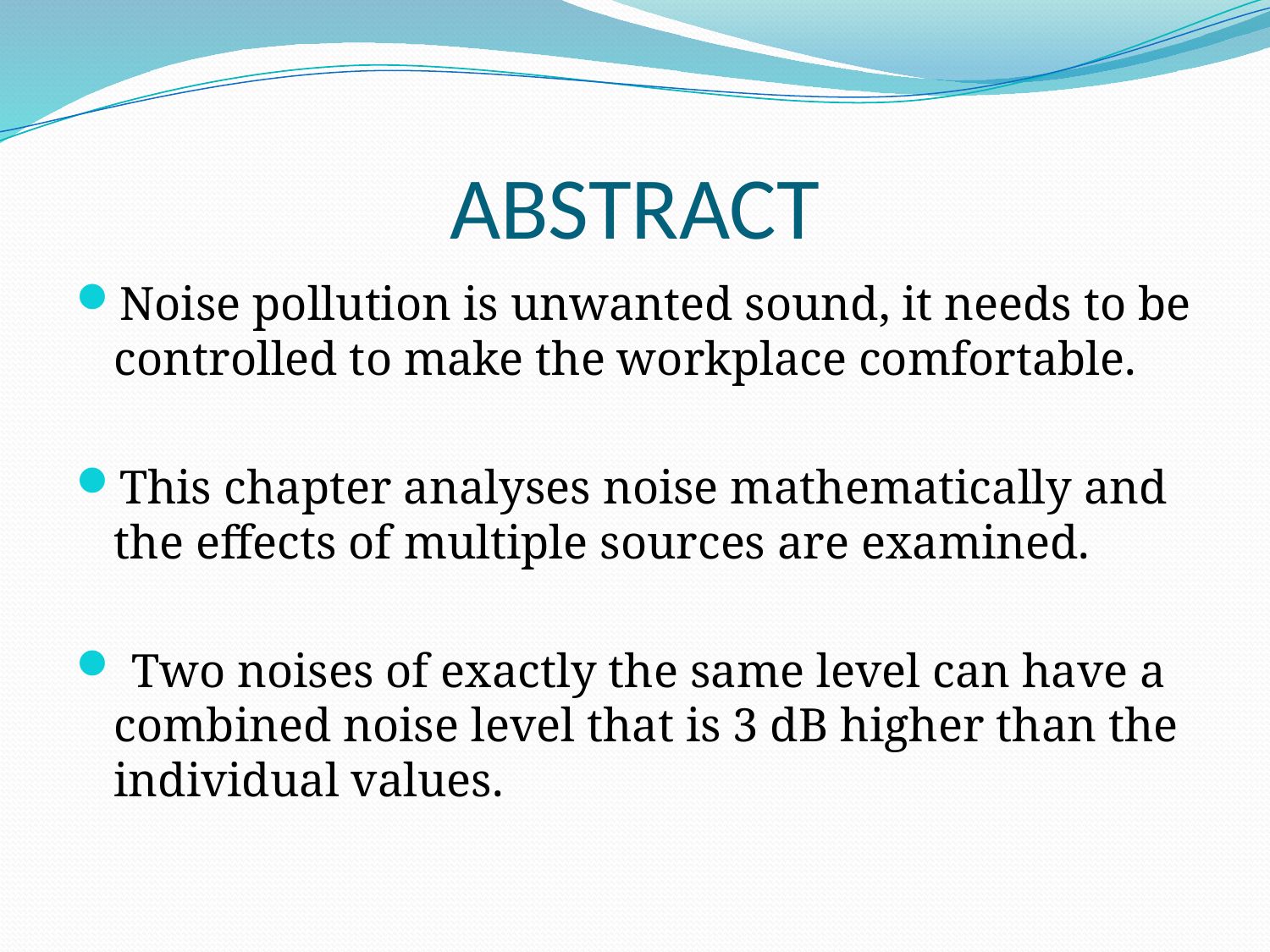

# ABSTRACT
Noise pollution is unwanted sound, it needs to be controlled to make the workplace comfortable.

This chapter analyses noise mathematically and the effects of multiple sources are examined.

 Two noises of exactly the same level can have a combined noise level that is 3 dB higher than the individual values.